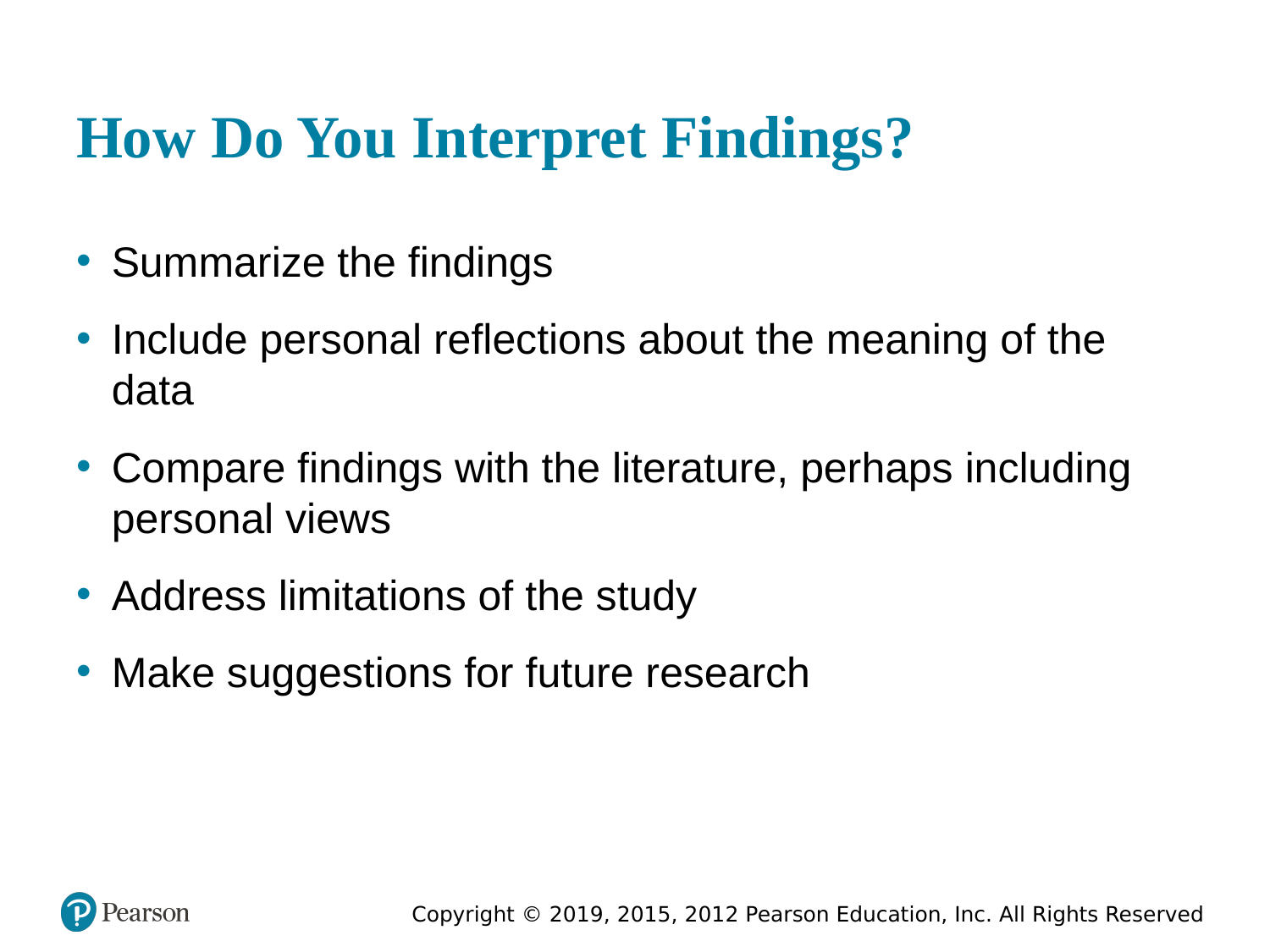

# How Do You Interpret Findings?
Summarize the findings
Include personal reflections about the meaning of the data
Compare findings with the literature, perhaps including personal views
Address limitations of the study
Make suggestions for future research